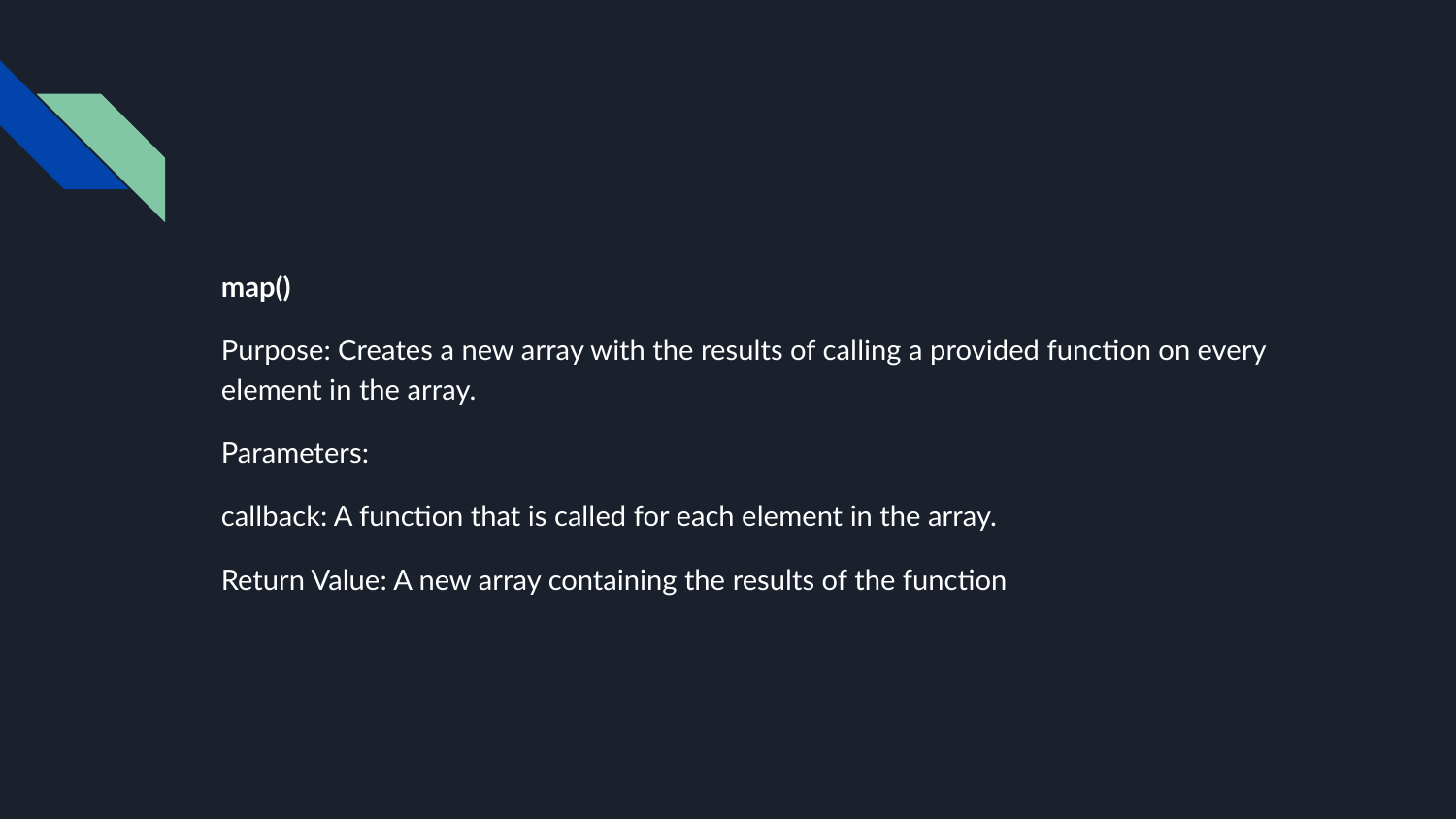

#
map()
Purpose: Creates a new array with the results of calling a provided function on every element in the array.
Parameters:
callback: A function that is called for each element in the array.
Return Value: A new array containing the results of the function